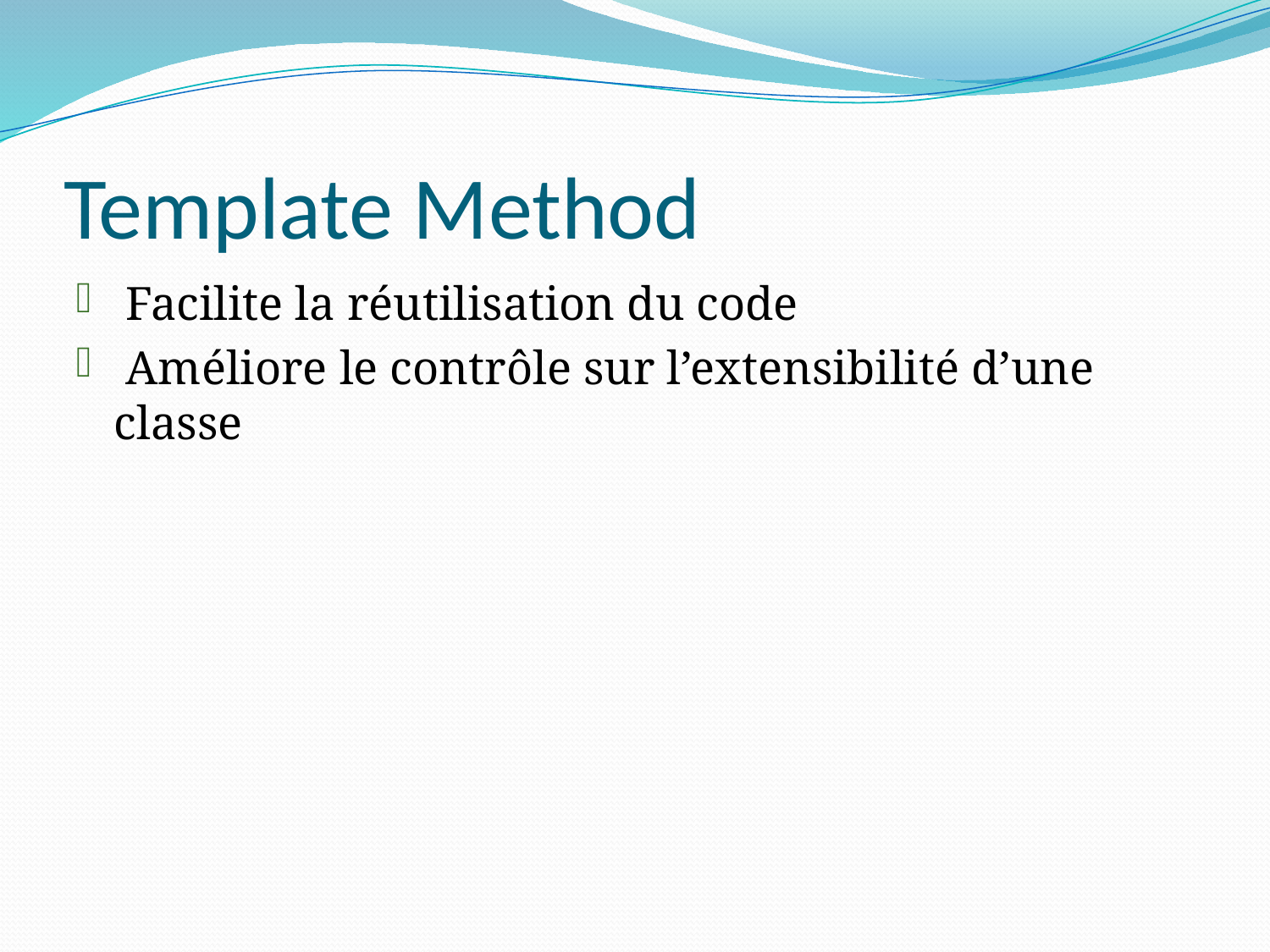

# Template Method
 Facilite la réutilisation du code
 Améliore le contrôle sur l’extensibilité d’une classe